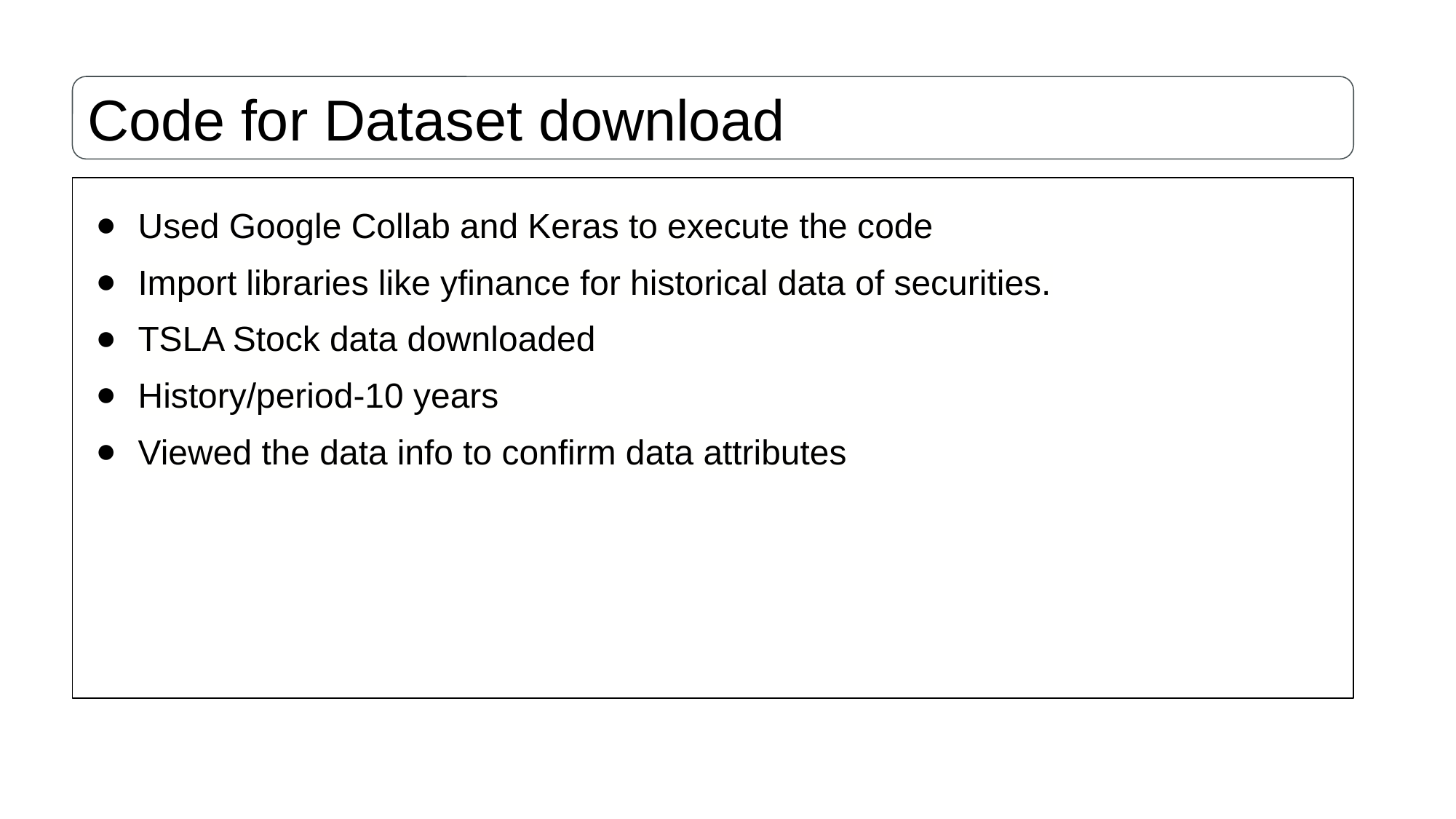

Code for Dataset download
Used Google Collab and Keras to execute the code
Import libraries like yfinance for historical data of securities.
TSLA Stock data downloaded
History/period-10 years
Viewed the data info to confirm data attributes